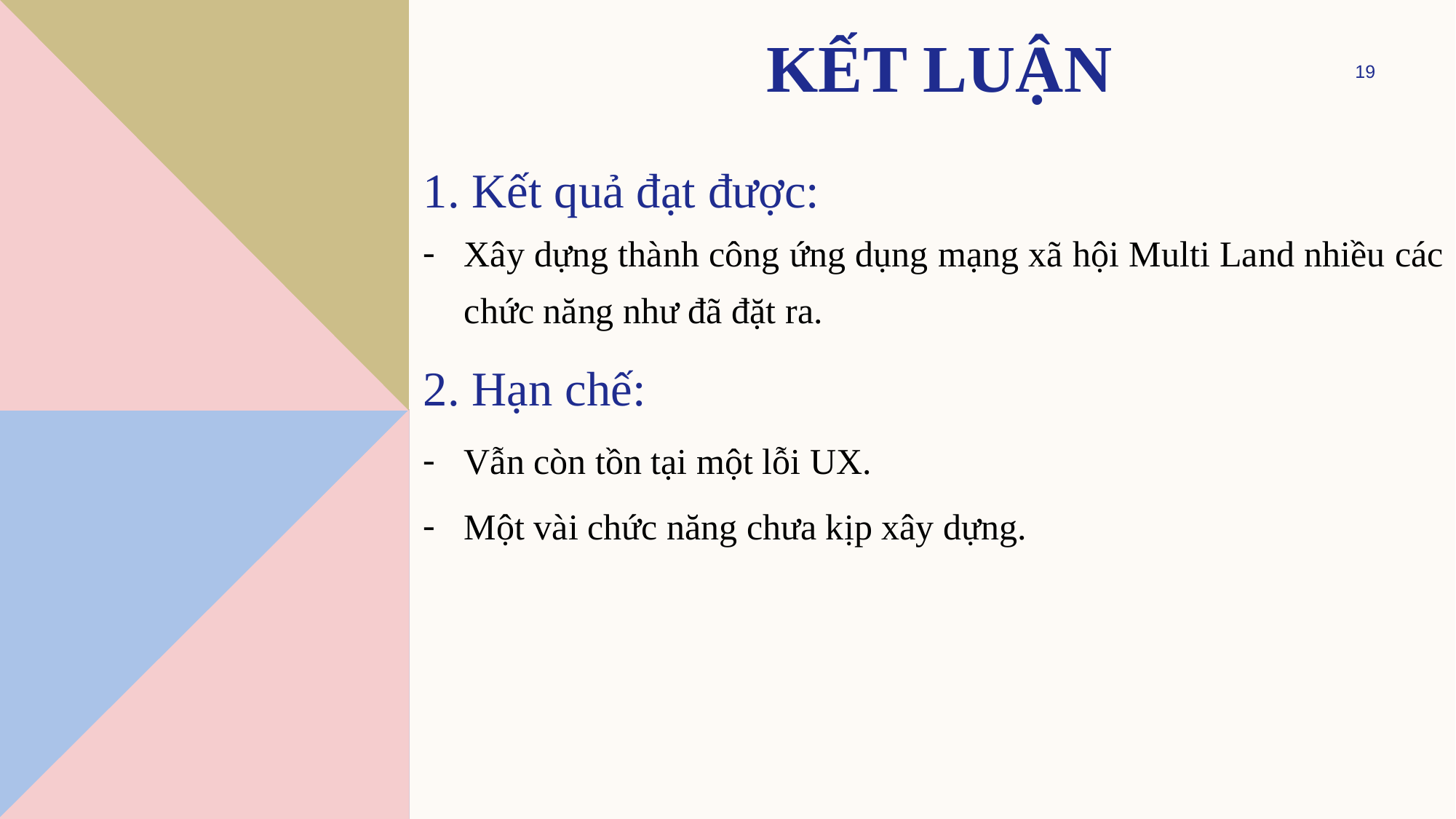

# KẾt Luận
19
1. Kết quả đạt được:
Xây dựng thành công ứng dụng mạng xã hội Multi Land nhiều các chức năng như đã đặt ra.
2. Hạn chế:
Vẫn còn tồn tại một lỗi UX.
Một vài chức năng chưa kịp xây dựng.